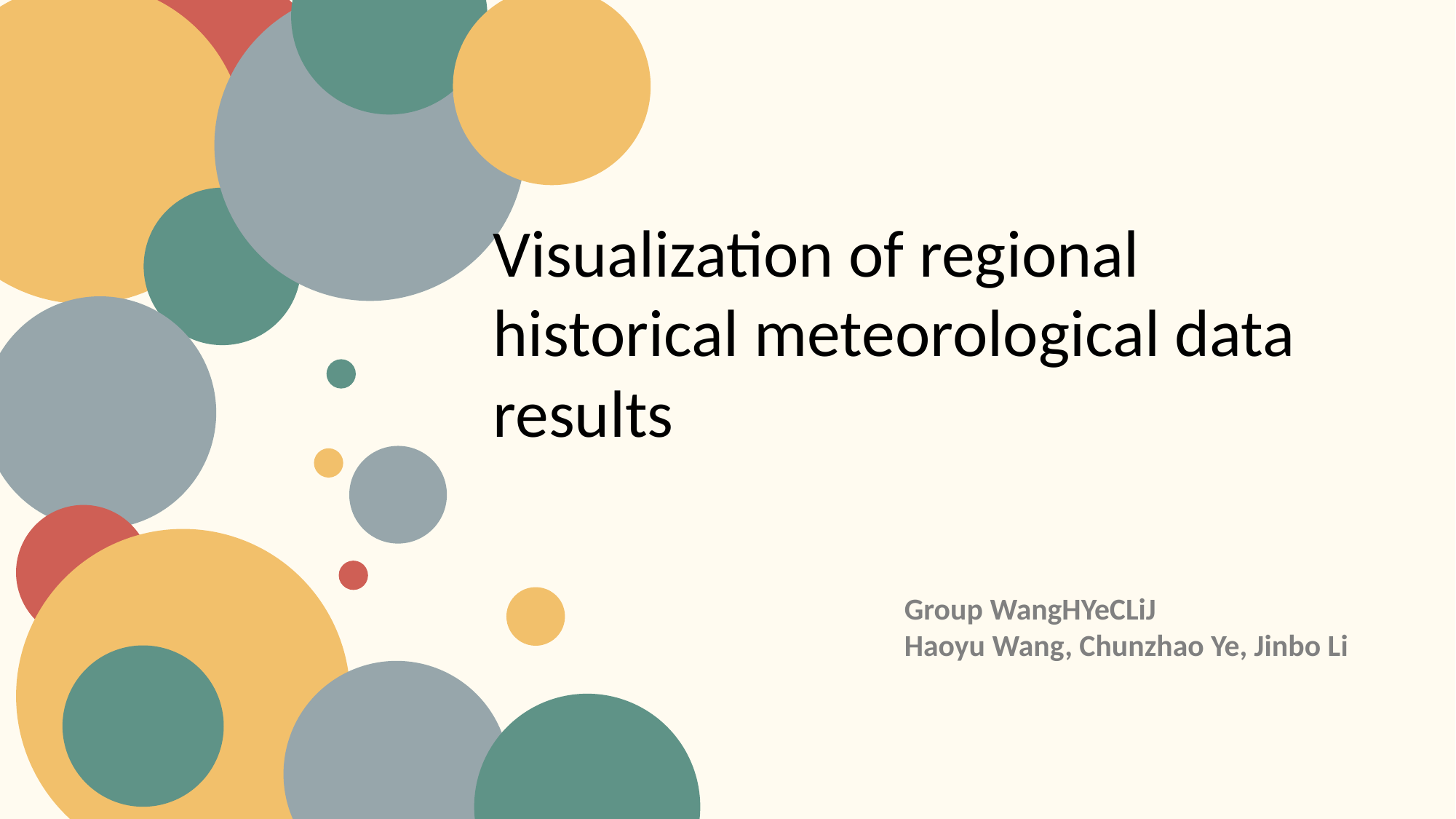

Visualization of regional historical meteorological data results

Group WangHYeCLiJ
Haoyu Wang, Chunzhao Ye, Jinbo Li